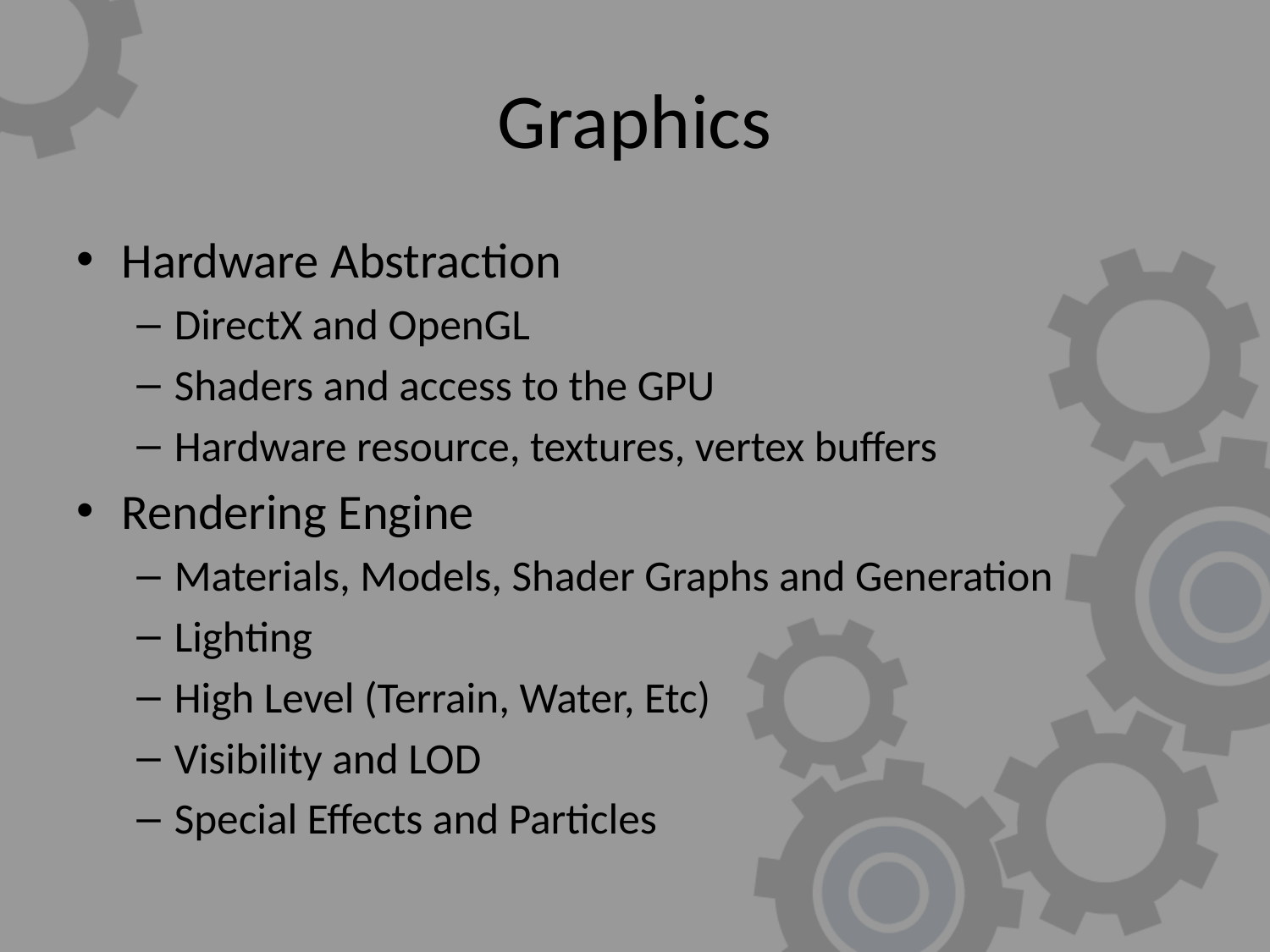

# Graphics
Hardware Abstraction
DirectX and OpenGL
Shaders and access to the GPU
Hardware resource, textures, vertex buffers
Rendering Engine
Materials, Models, Shader Graphs and Generation
Lighting
High Level (Terrain, Water, Etc)
Visibility and LOD
Special Effects and Particles